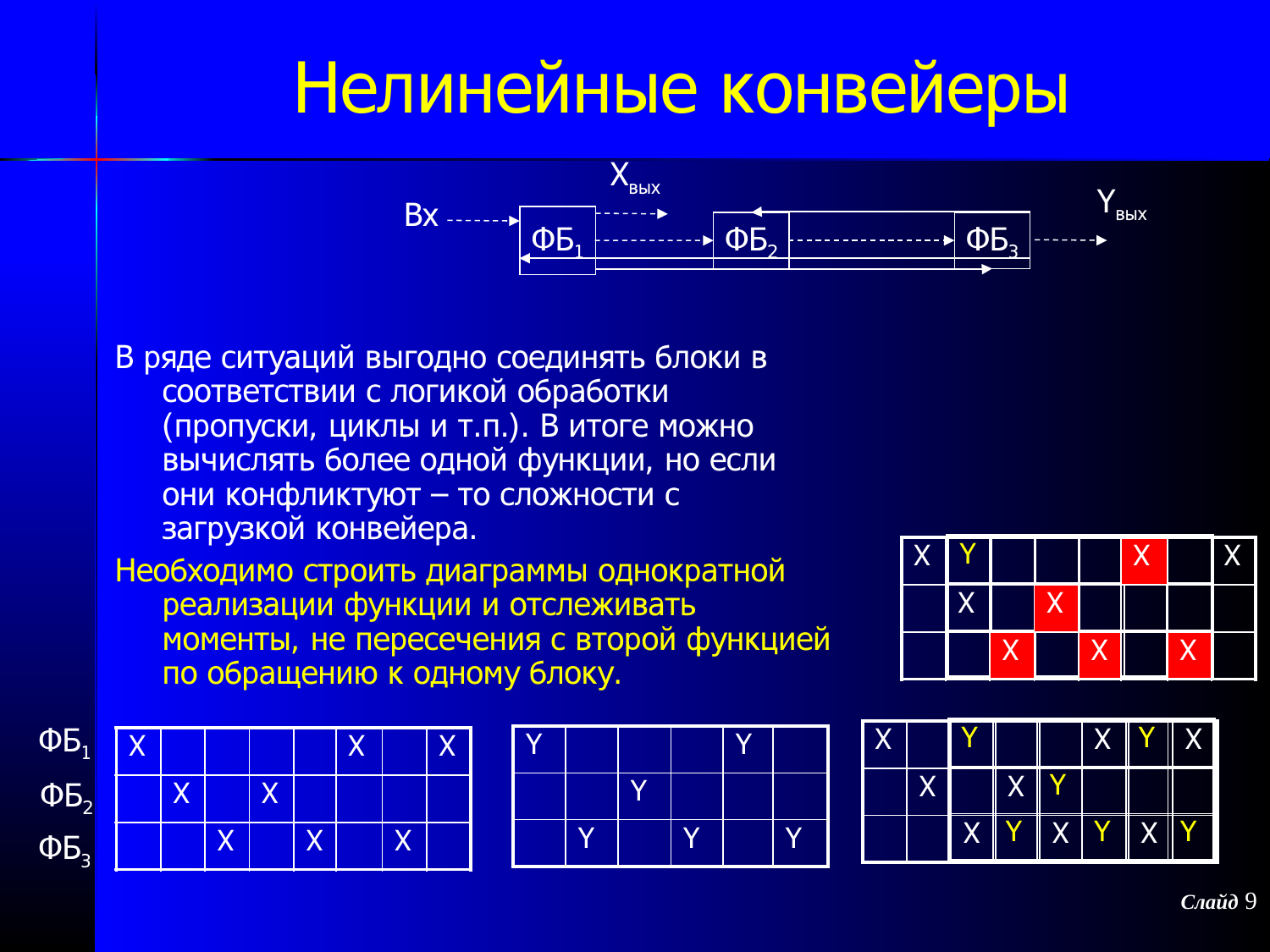

Нелинейные конвейеры
Xвых
Yвых
Вх
ФБ1
ФБ2
ФБ3
В ряде ситуаций выгодно соединять блоки в соответствии с логикой обработки (пропуски, циклы и т.п.). В итоге можно вычислять более одной функции, но если они конфликтуют – то сложности с загрузкой конвейера.
Необходимо строить диаграммы однократной реализации функции и отслеживать моменты, не пересечения с второй функцией по обращению к одному блоку.
| Y |  |  |  | Y |  |
| --- | --- | --- | --- | --- | --- |
|  |  | Y |  |  |  |
|  | Y |  | Y |  | Y |
| X |  |  |  |  | X |  | X |
| --- | --- | --- | --- | --- | --- | --- | --- |
|  | X |  | X |  |  |  |  |
|  |  | X |  | X |  | X |  |
ФБ1
ФБ2
ФБ3
| Y |  |  |  | Y |  |
| --- | --- | --- | --- | --- | --- |
|  |  | Y |  |  |  |
|  | Y |  | Y |  | Y |
| X |  |  |  |  | X |  | X |
| --- | --- | --- | --- | --- | --- | --- | --- |
|  | X |  | X |  |  |  |  |
|  |  | X |  | X |  | X |  |
| Y |  |  |  | Y |  |
| --- | --- | --- | --- | --- | --- |
|  |  | Y |  |  |  |
|  | Y |  | Y |  | Y |
| X |  |  |  |  | X |  | X |
| --- | --- | --- | --- | --- | --- | --- | --- |
|  | X |  | X |  |  |  |  |
|  |  | X |  | X |  | X |  |
Слайд 9